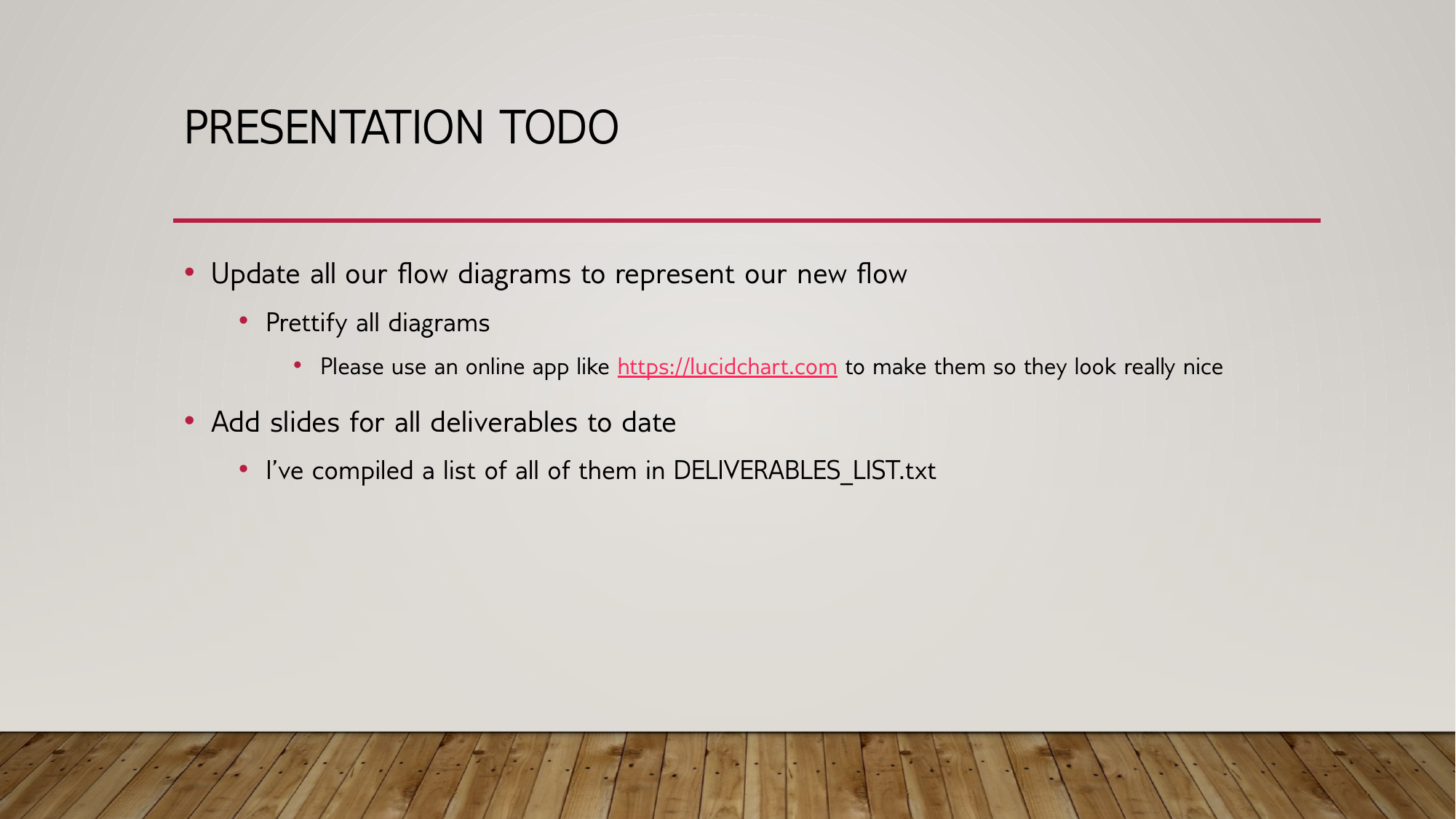

# Presentation todo
Update all our flow diagrams to represent our new flow
Prettify all diagrams
Please use an online app like https://lucidchart.com to make them so they look really nice
Add slides for all deliverables to date
I’ve compiled a list of all of them in DELIVERABLES_LIST.txt